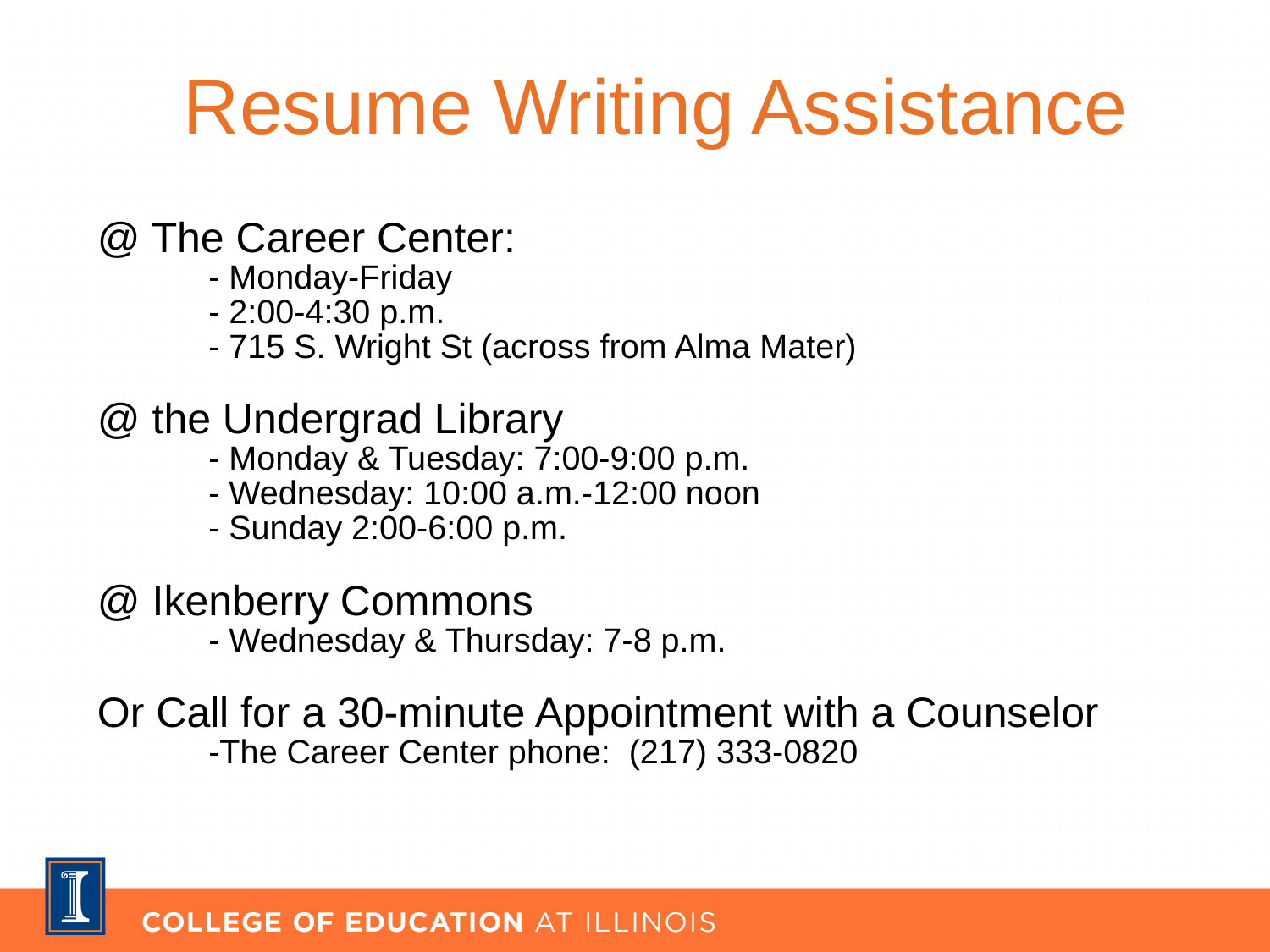

Resume Writing Assistance
@ The Career Center:
- Monday-Friday
- 2:00-4:30 p.m.
- 715 S. Wright St (across from Alma Mater)

@ the Undergrad Library
- Monday & Tuesday: 7:00-9:00 p.m.
- Wednesday: 10:00 a.m.-12:00 noon
- Sunday 2:00-6:00 p.m.

@ Ikenberry Commons
- Wednesday & Thursday: 7-8 p.m.

Or Call for a 30-minute Appointment with a Counselor
-The Career Center phone:  (217) 333-0820